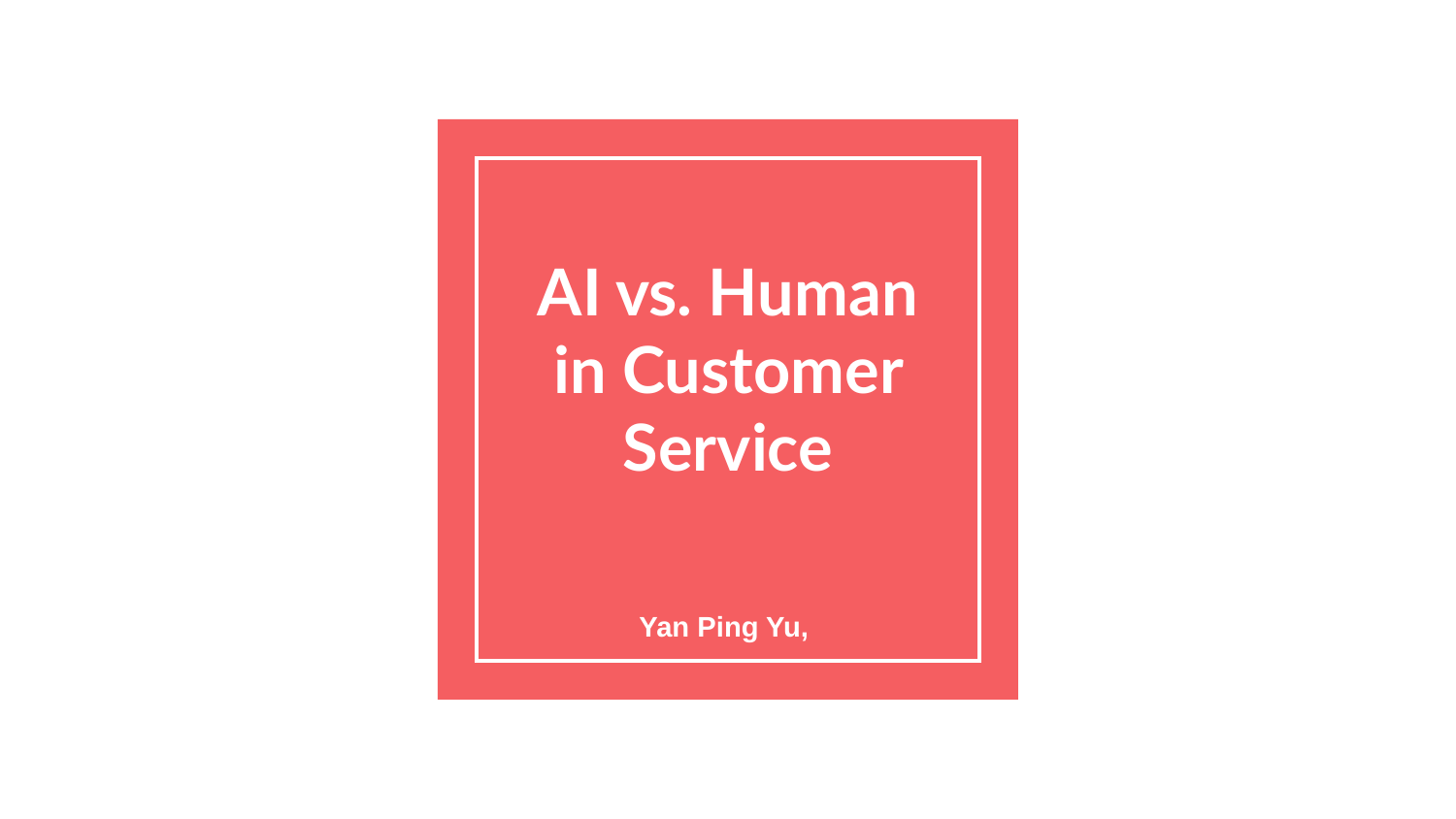

# AI vs. Human in Customer Service
Yan Ping Yu,